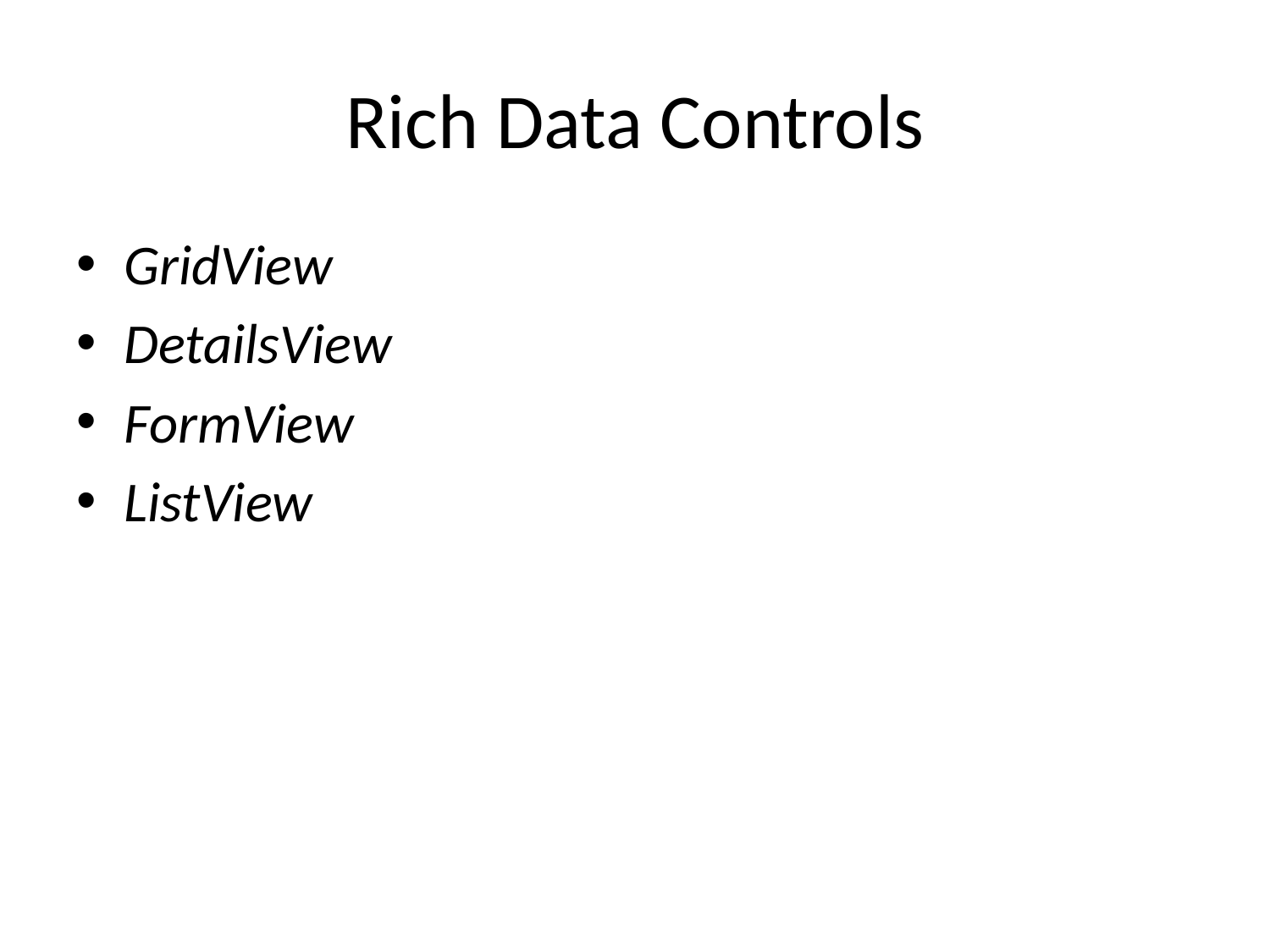

# Rich Data Controls
GridView
DetailsView
FormView
ListView